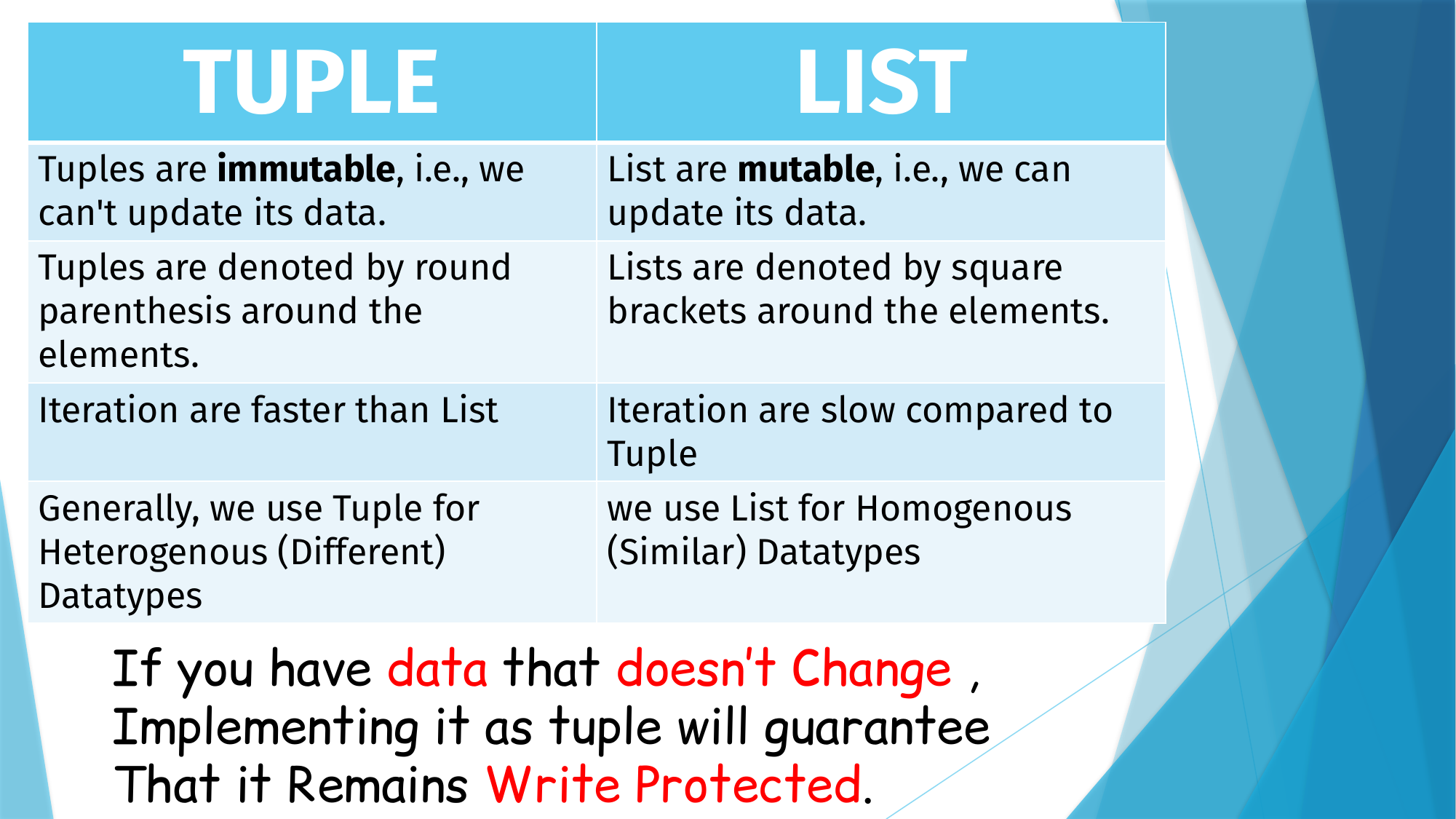

| TUPLE | LIST |
| --- | --- |
| Tuples are immutable, i.e., we can't update its data. | List are mutable, i.e., we can update its data. |
| Tuples are denoted by round parenthesis around the elements. | Lists are denoted by square brackets around the elements. |
| Iteration are faster than List | Iteration are slow compared to Tuple |
| Generally, we use Tuple for Heterogenous (Different) Datatypes | we use List for Homogenous (Similar) Datatypes |
If you have data that doesn’t Change ,
Implementing it as tuple will guarantee
That it Remains Write Protected.